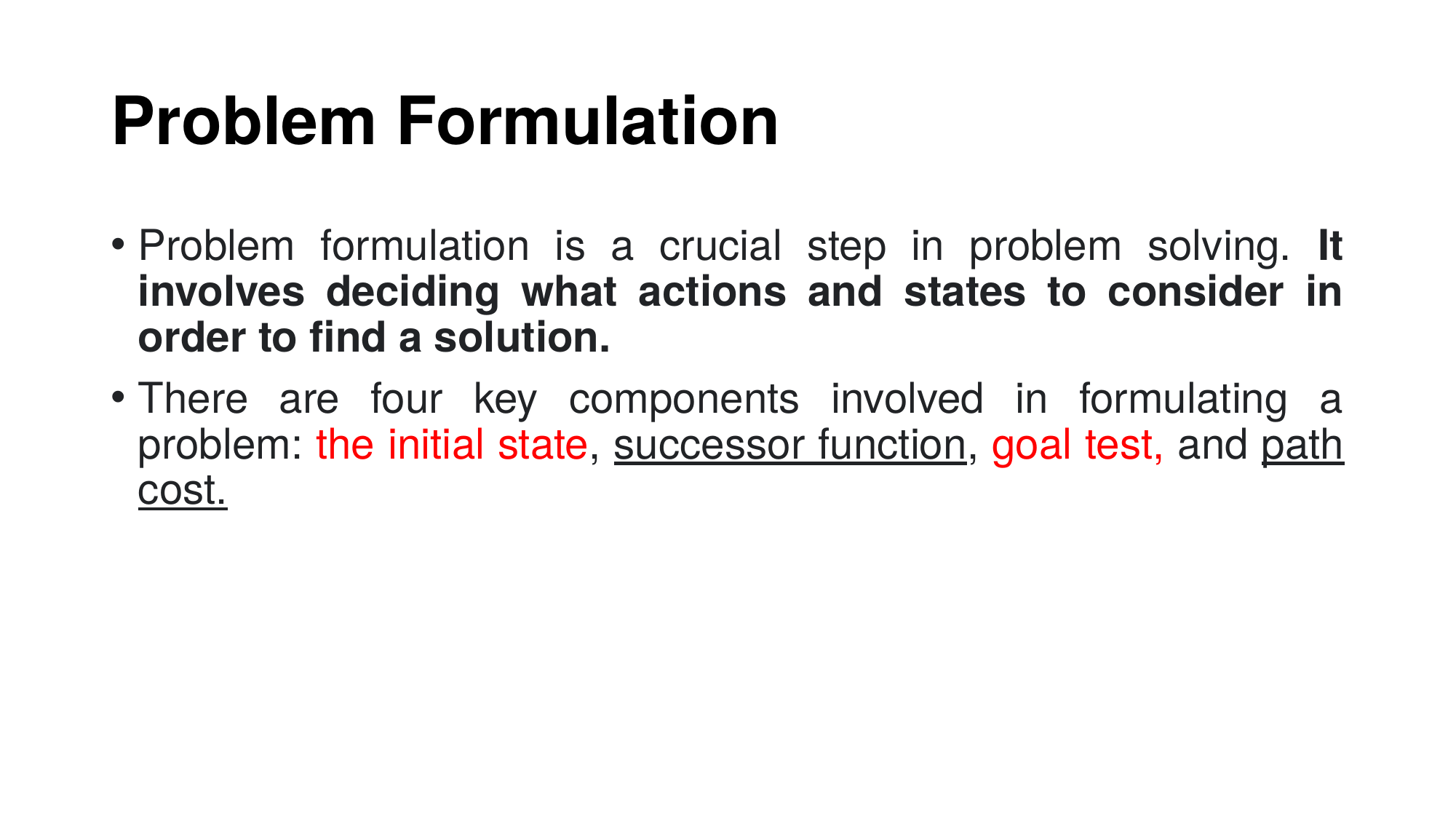

# Problem Formulation
Problem formulation is a crucial step in problem solving. It involves deciding what actions and states to consider in order to find a solution.
There are four key components involved in formulating a problem: the initial state, successor function, goal test, and path cost.